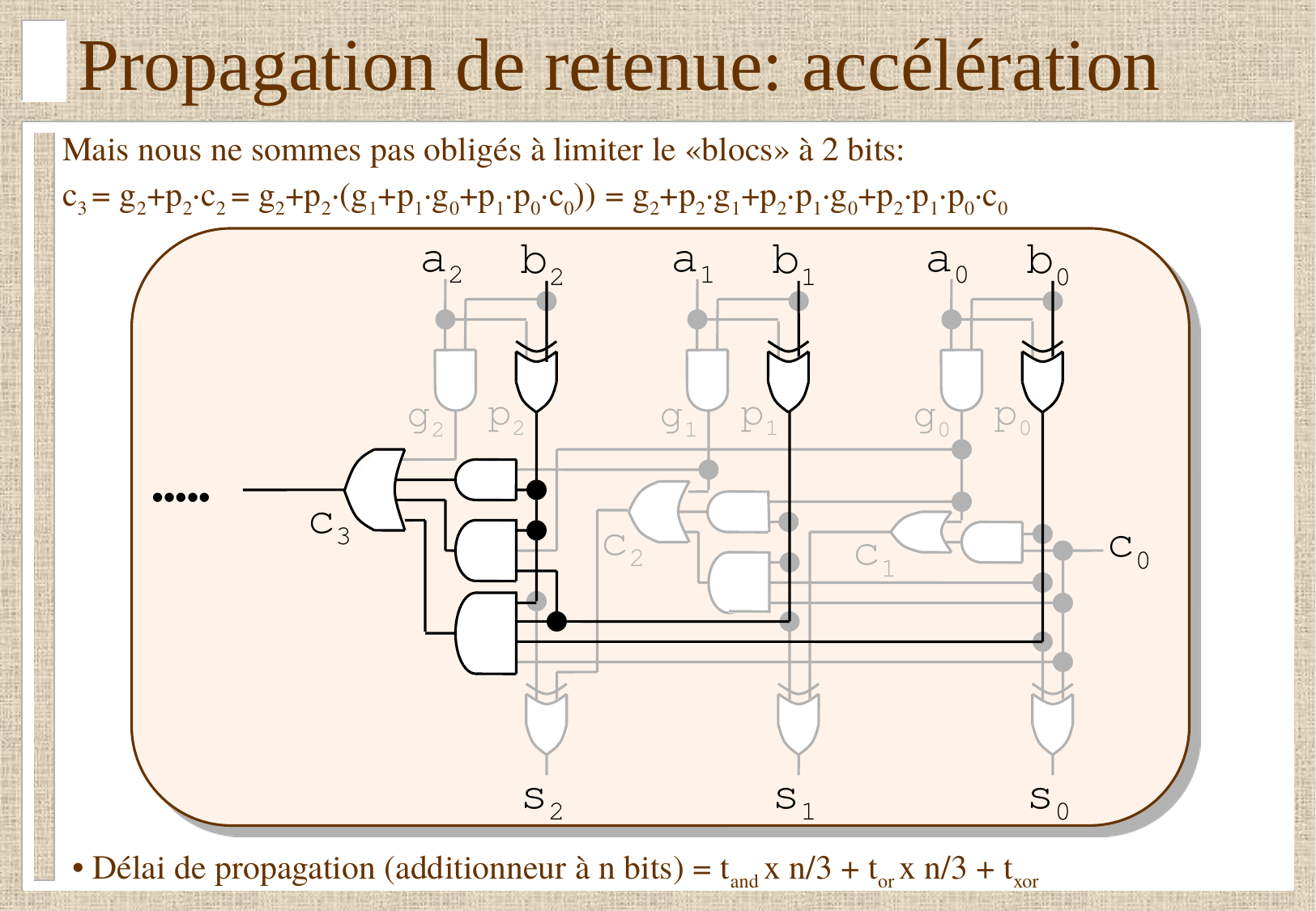

# Propagation de retenue: accélération
Mais nous ne sommes pas obligés à limiter le «blocs» à 2 bits:
c3 = g2+p2·c2 = g2+p2·(g1+p1·g0+p1·p0·c0)) = g2+p2·g1+p2·p1·g0+p2·p1·p0·c0
a2
a1
a0
b2
b1
b0

p2
p1
p0
g2
g1
g0

•••••

c3

c2

c0

c1

s2
s1
s0

• Délai de propagation (additionneur à n bits) = tand x n/3 + tor x n/3 + txor